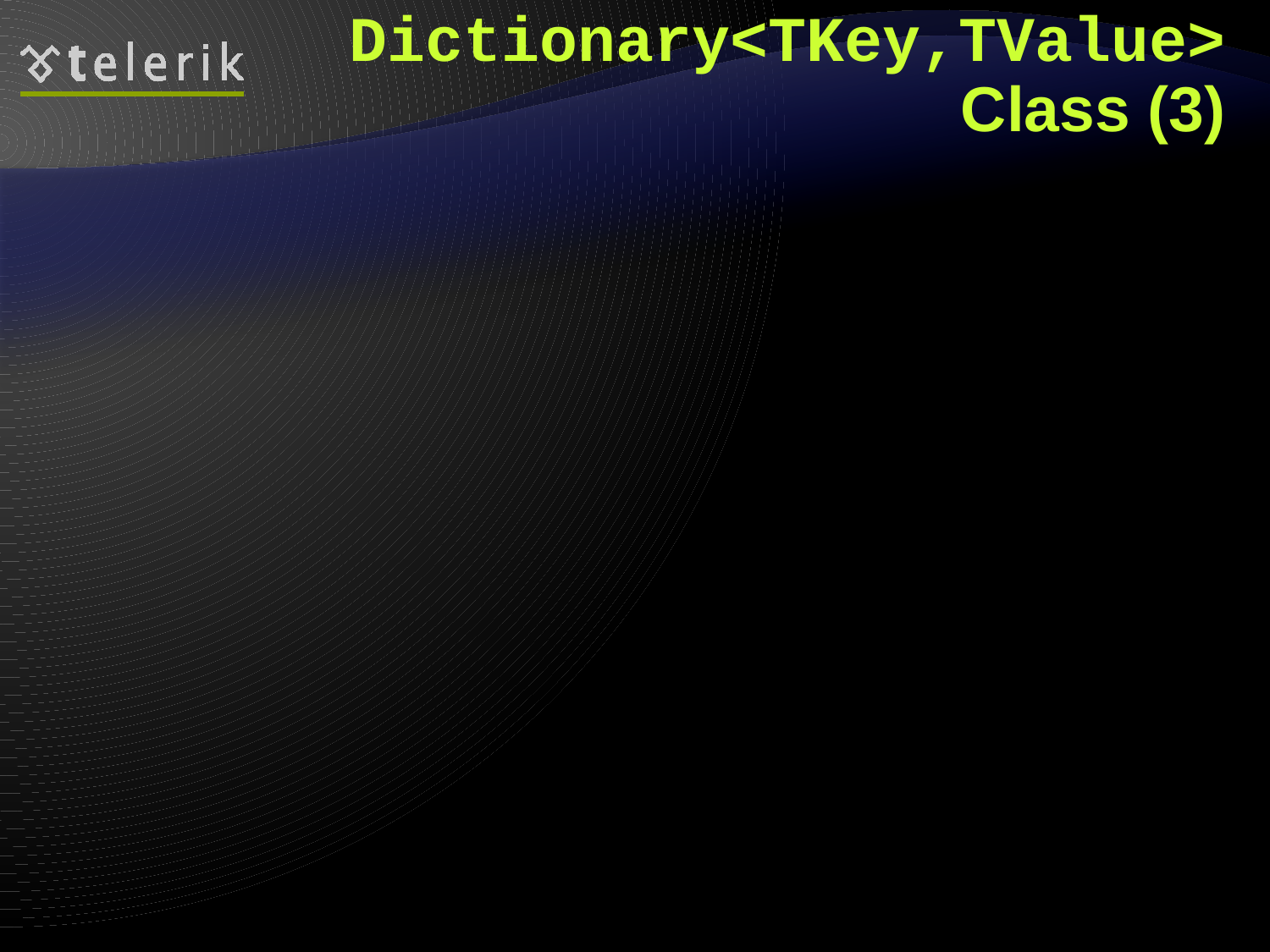

# Dictionary<TKey,TValue> Class (3)
this[] – returns element by key
Count – returns the number of elements
ContainsKey(TKey) – determines whether the dictionary contains given key
ContainsValue(TValue) – determines whether the dictionary contains given value
Keys – returns a collection of the keys